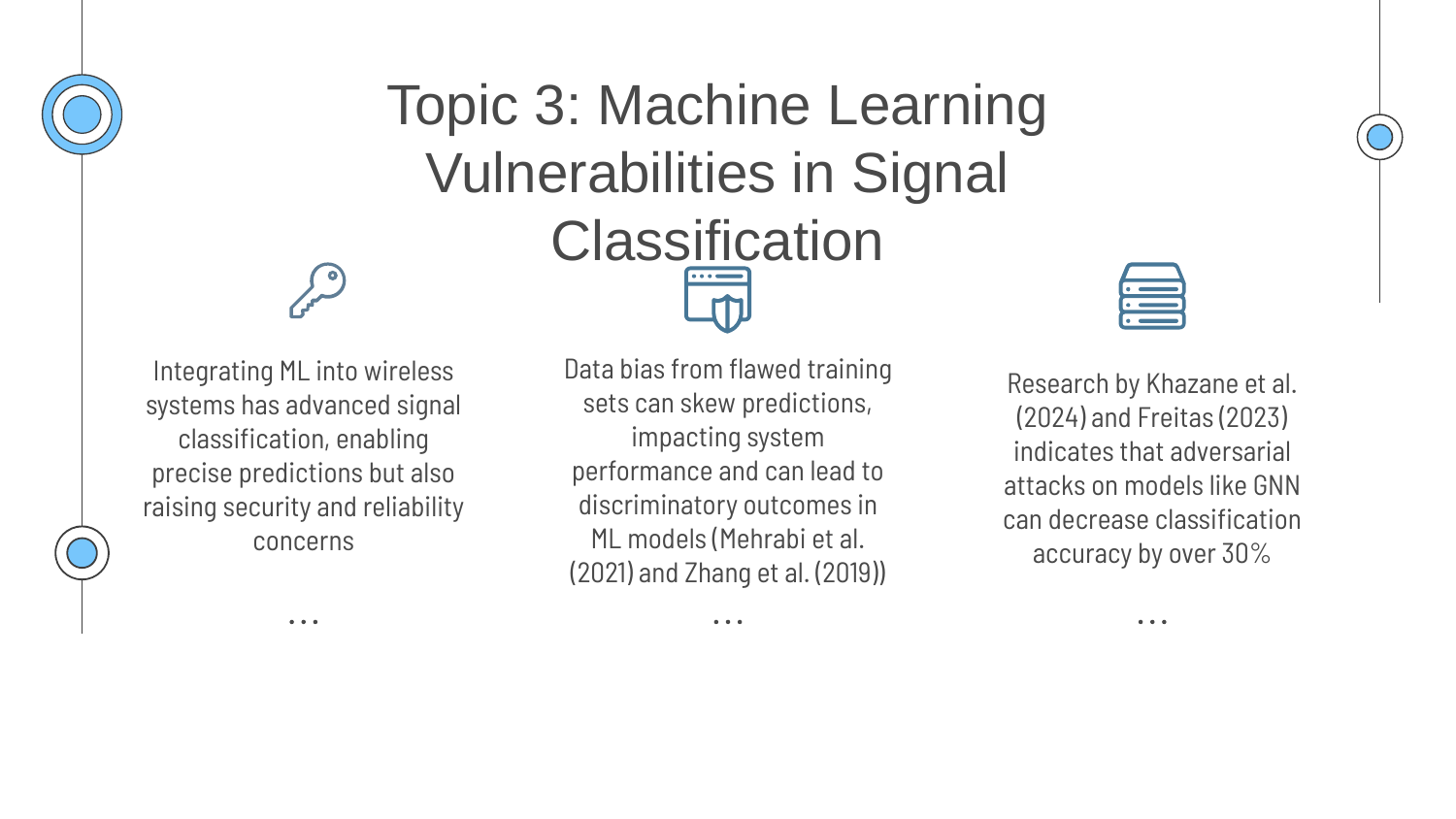

# Topic 3: Machine Learning Vulnerabilities in Signal Classification

Data bias from flawed training sets can skew predictions, impacting system performance and can lead to discriminatory outcomes in ML models (Mehrabi et al. (2021) and Zhang et al. (2019))
Integrating ML into wireless systems has advanced signal classification, enabling precise predictions but also raising security and reliability concerns

Research by Khazane et al. (2024) and Freitas (2023) indicates that adversarial attacks on models like GNN can decrease classification accuracy by over 30%